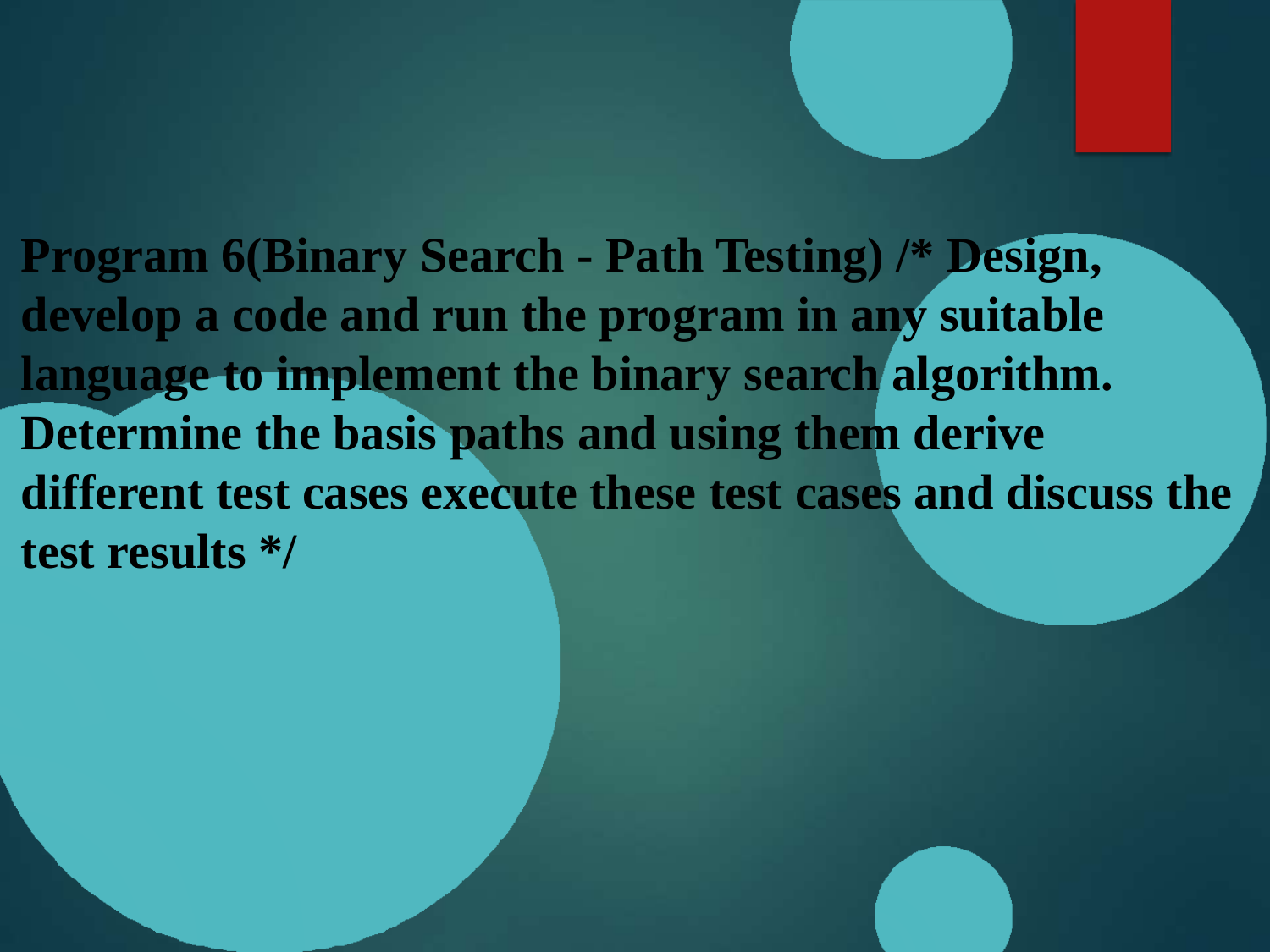

# Program 6(Binary Search - Path Testing) /* Design, develop a code and run the program in any suitable language to implement the binary search algorithm. Determine the basis paths and using them derive different test cases execute these test cases and discuss the test results */